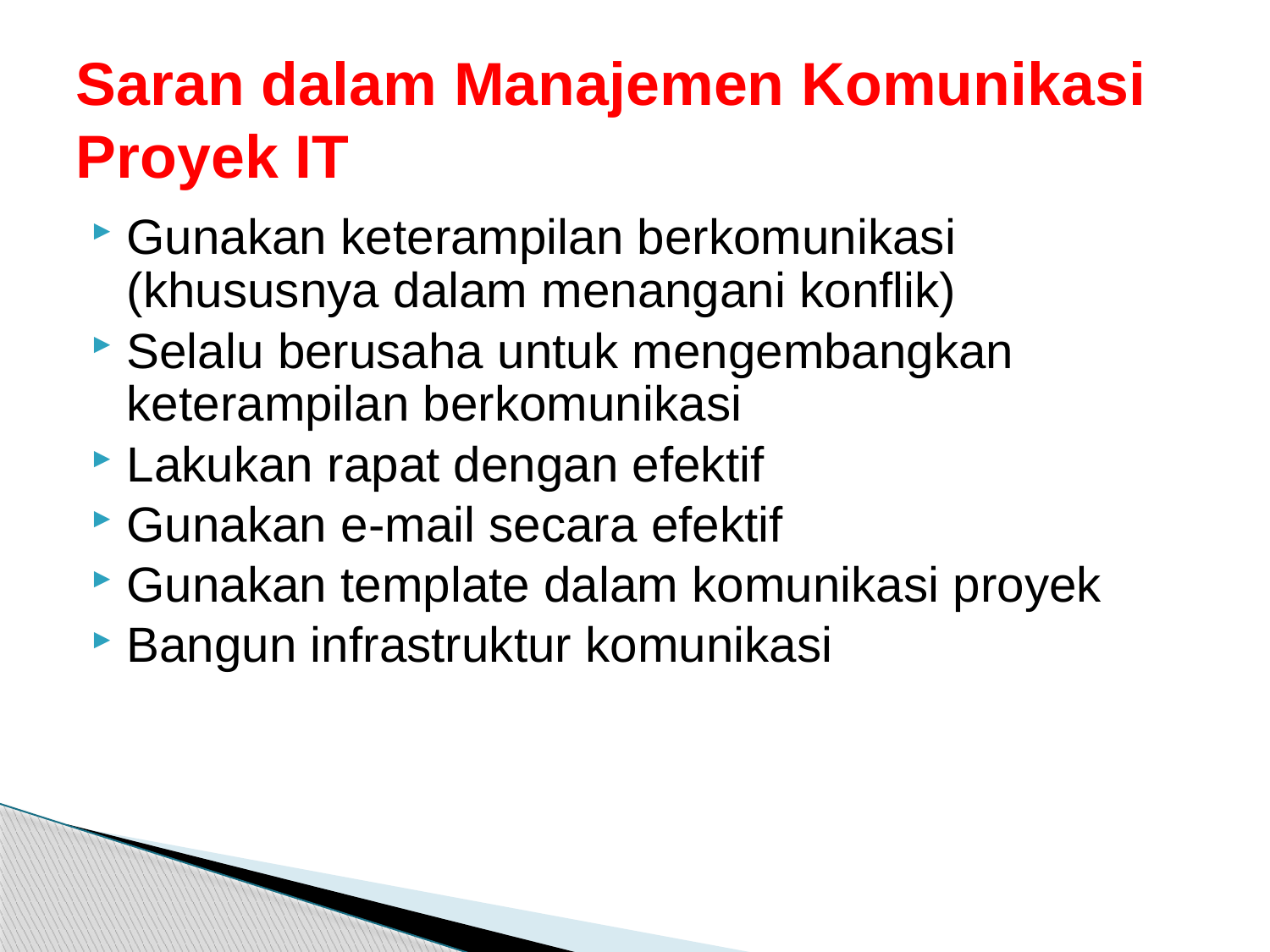

# Saran dalam Manajemen Komunikasi Proyek IT
Gunakan keterampilan berkomunikasi (khususnya dalam menangani konflik)
Selalu berusaha untuk mengembangkan keterampilan berkomunikasi
Lakukan rapat dengan efektif
Gunakan e-mail secara efektif
Gunakan template dalam komunikasi proyek
Bangun infrastruktur komunikasi